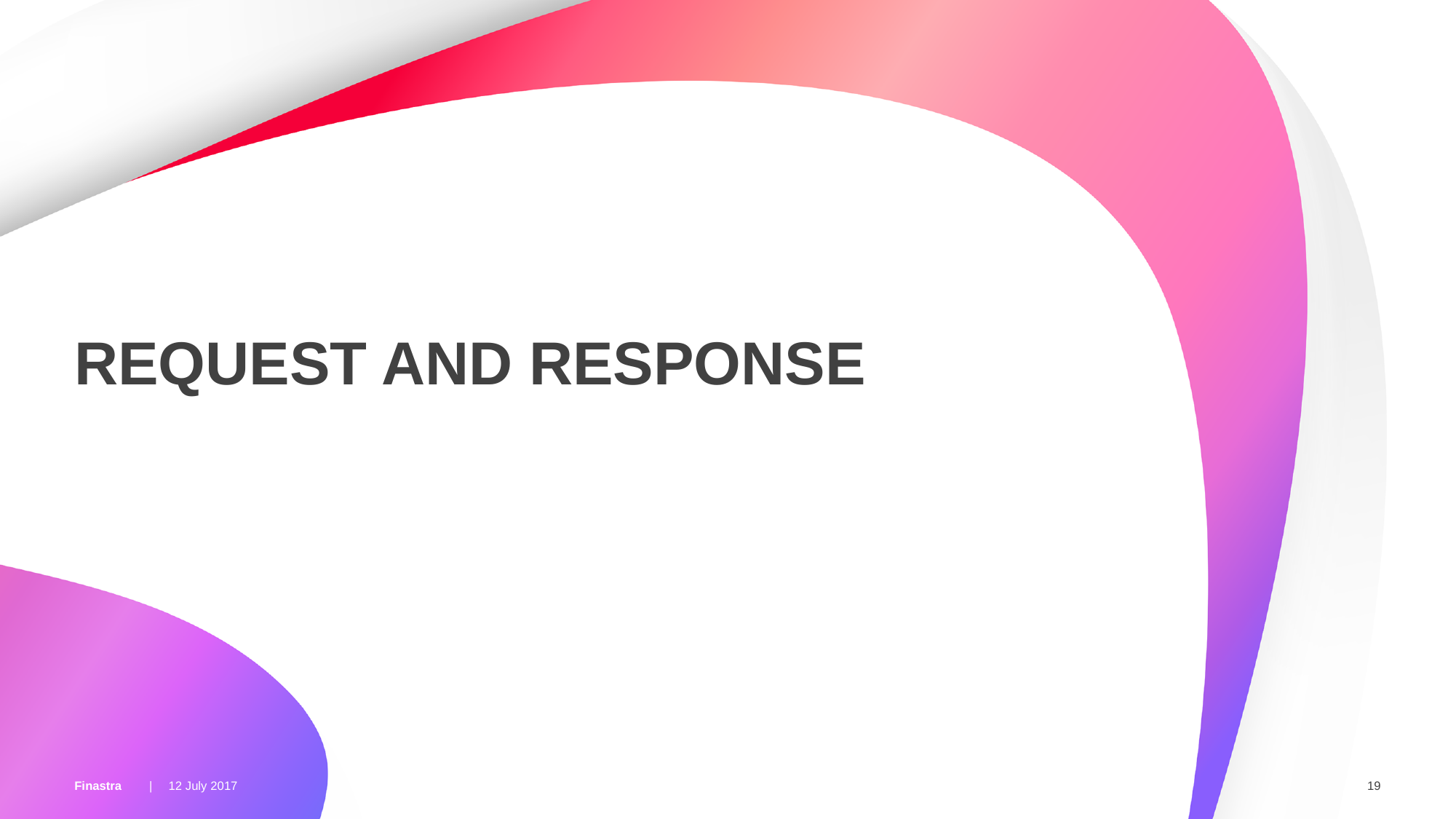

# Request and Response
12 July 2017
19